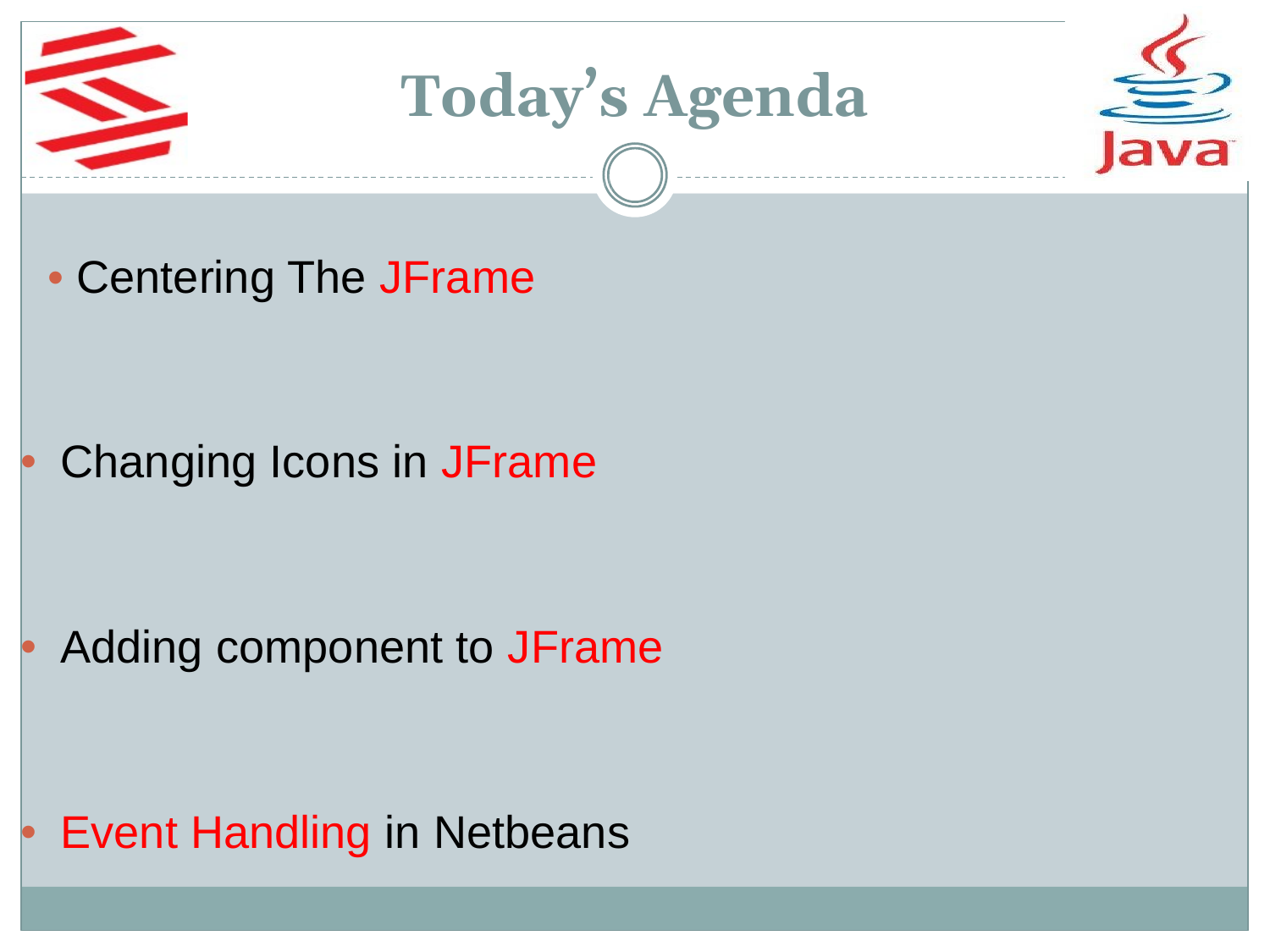

Today’s Agenda

• Centering The JFrame

 Changing Icons in JFrame

 Adding component to JFrame

 Event Handling in Netbeans